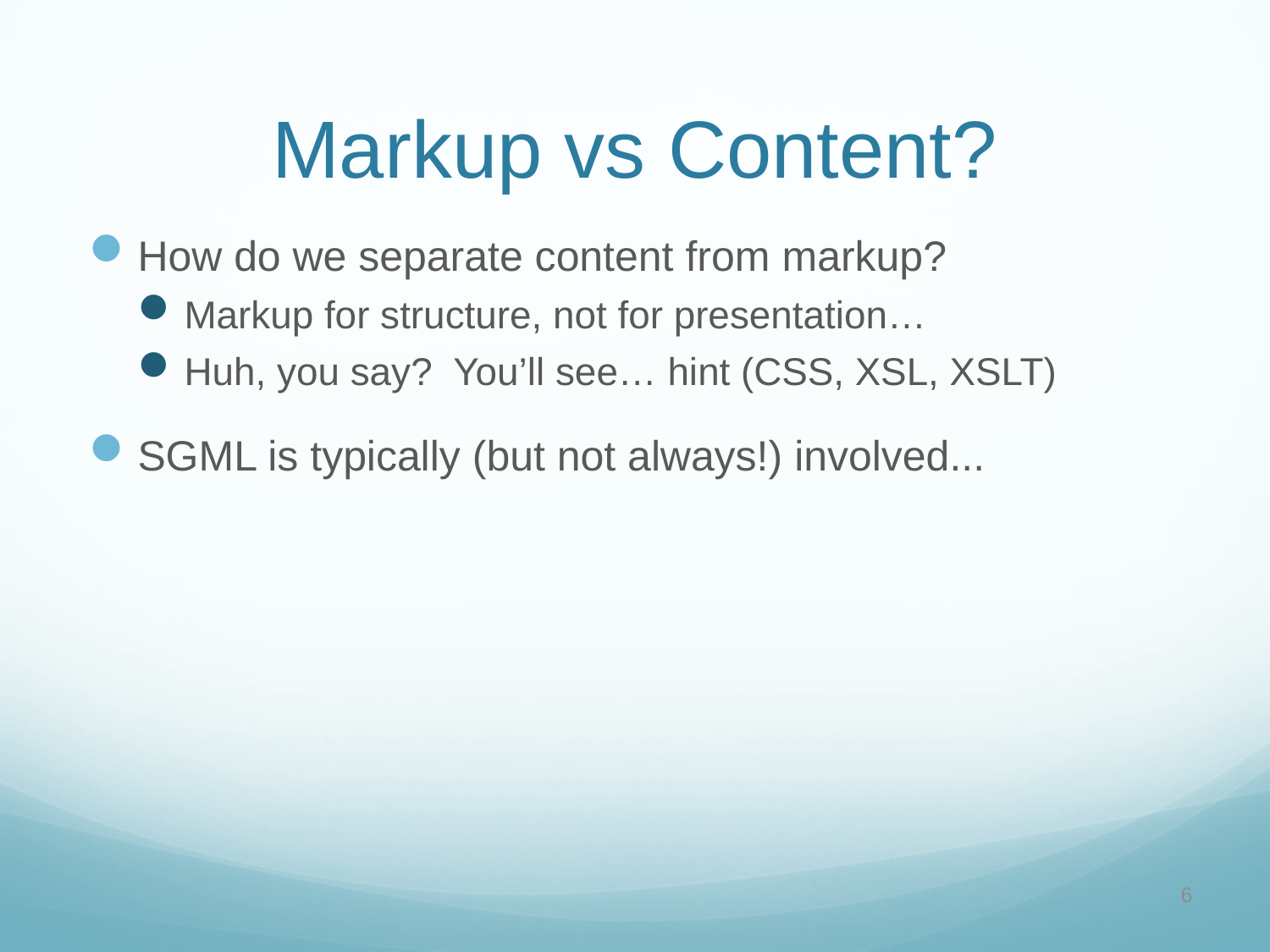

# Markup vs Content?
How do we separate content from markup?
Markup for structure, not for presentation…
Huh, you say?  You’ll see… hint (CSS, XSL, XSLT)
SGML is typically (but not always!) involved...
6